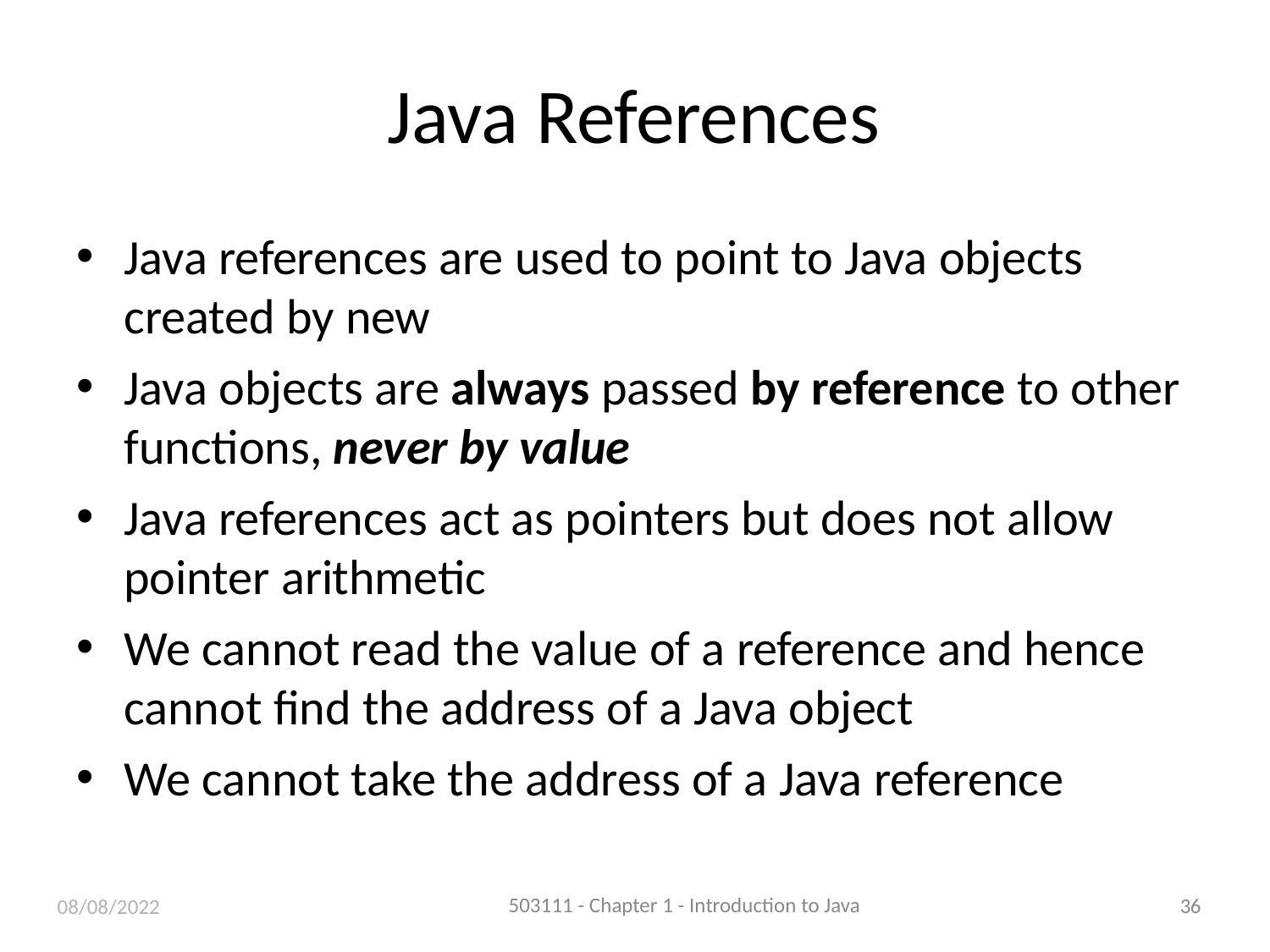

# Java References
Java references are used to point to Java objects created by new
Java objects are always passed by reference to other functions, never by value
Java references act as pointers but does not allow pointer arithmetic
We cannot read the value of a reference and hence cannot find the address of a Java object
We cannot take the address of a Java reference
08/08/2022
503111 - Chapter 1 - Introduction to Java
36